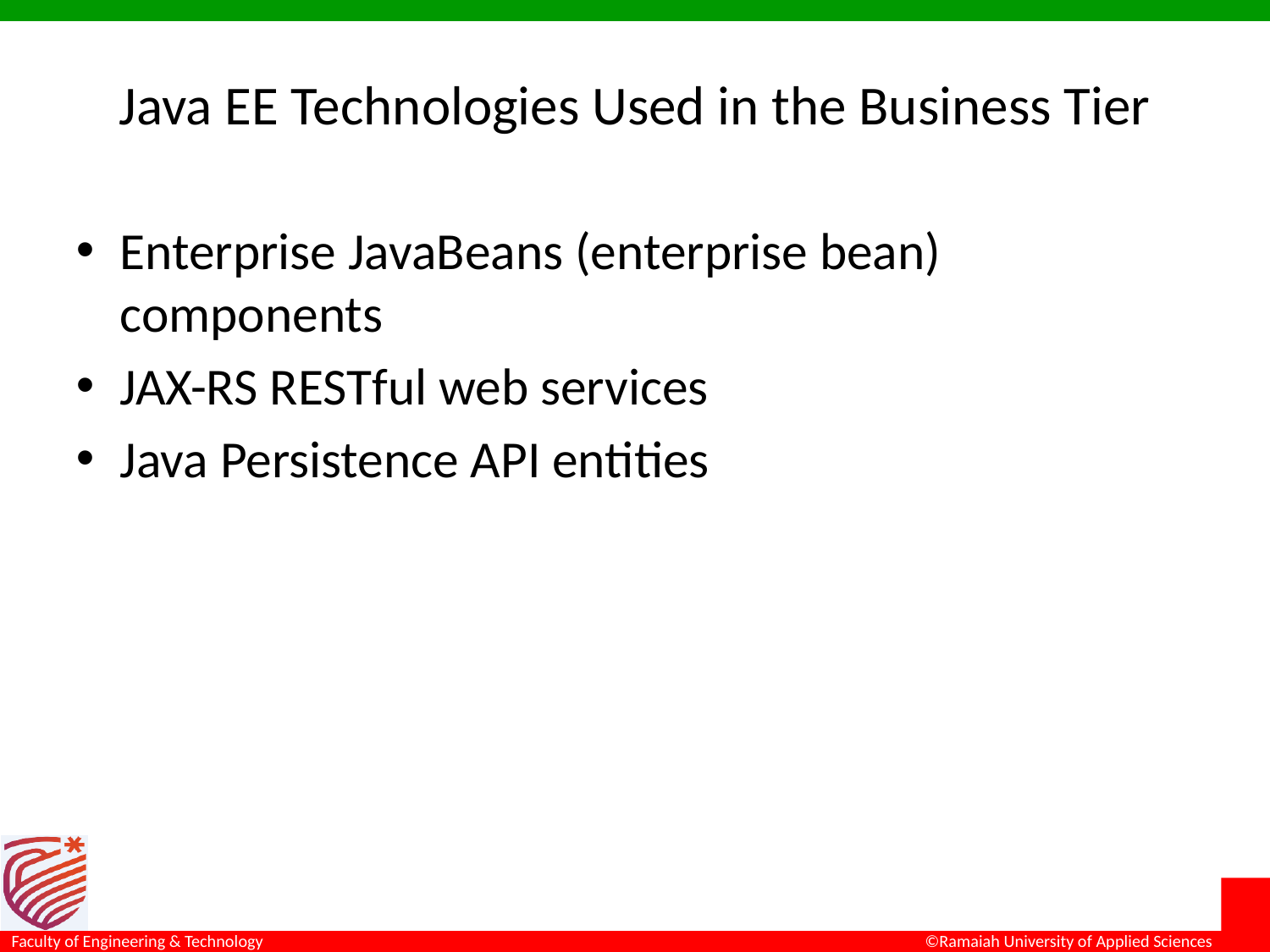

# Java EE Technologies Used in the Business Tier
Enterprise JavaBeans (enterprise bean) components
JAX-RS RESTful web services
Java Persistence API entities